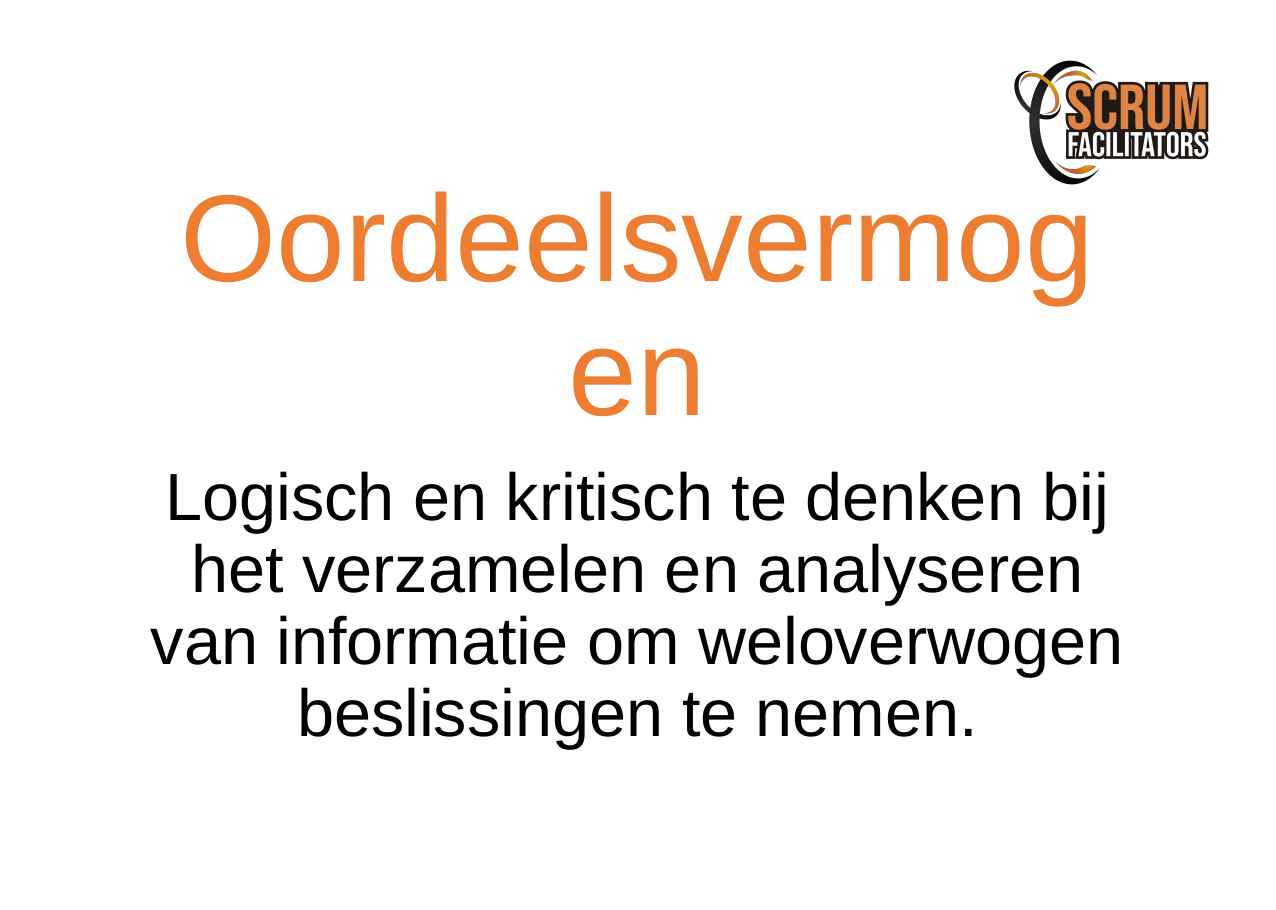

Oordeelsvermogen
Logisch en kritisch te denken bij het verzamelen en analyseren van informatie om weloverwogen beslissingen te nemen.